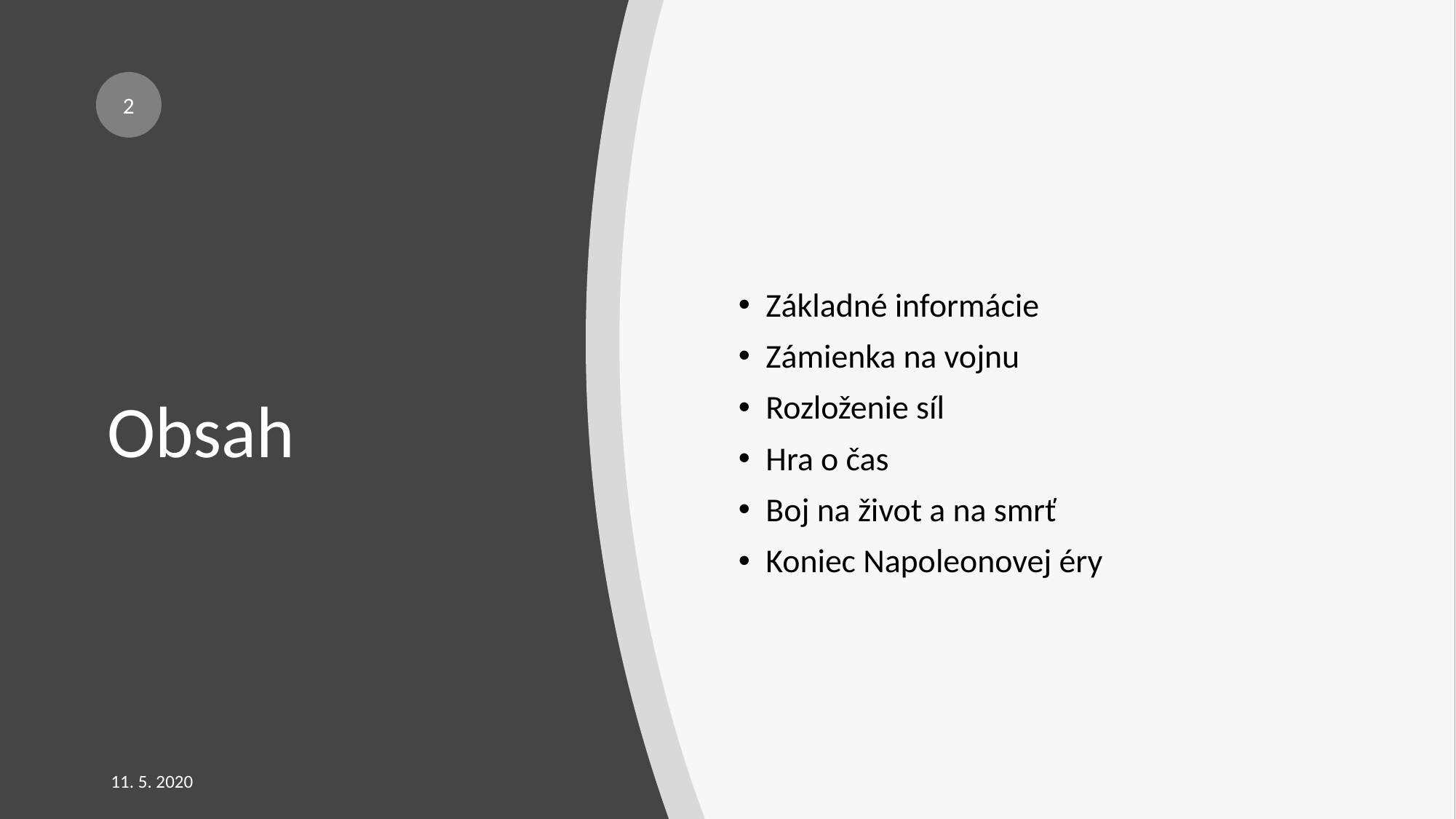

2
Základné informácie
Zámienka na vojnu
Rozloženie síl
Hra o čas
Boj na život a na smrť
Koniec Napoleonovej éry
# Obsah
11. 5. 2020